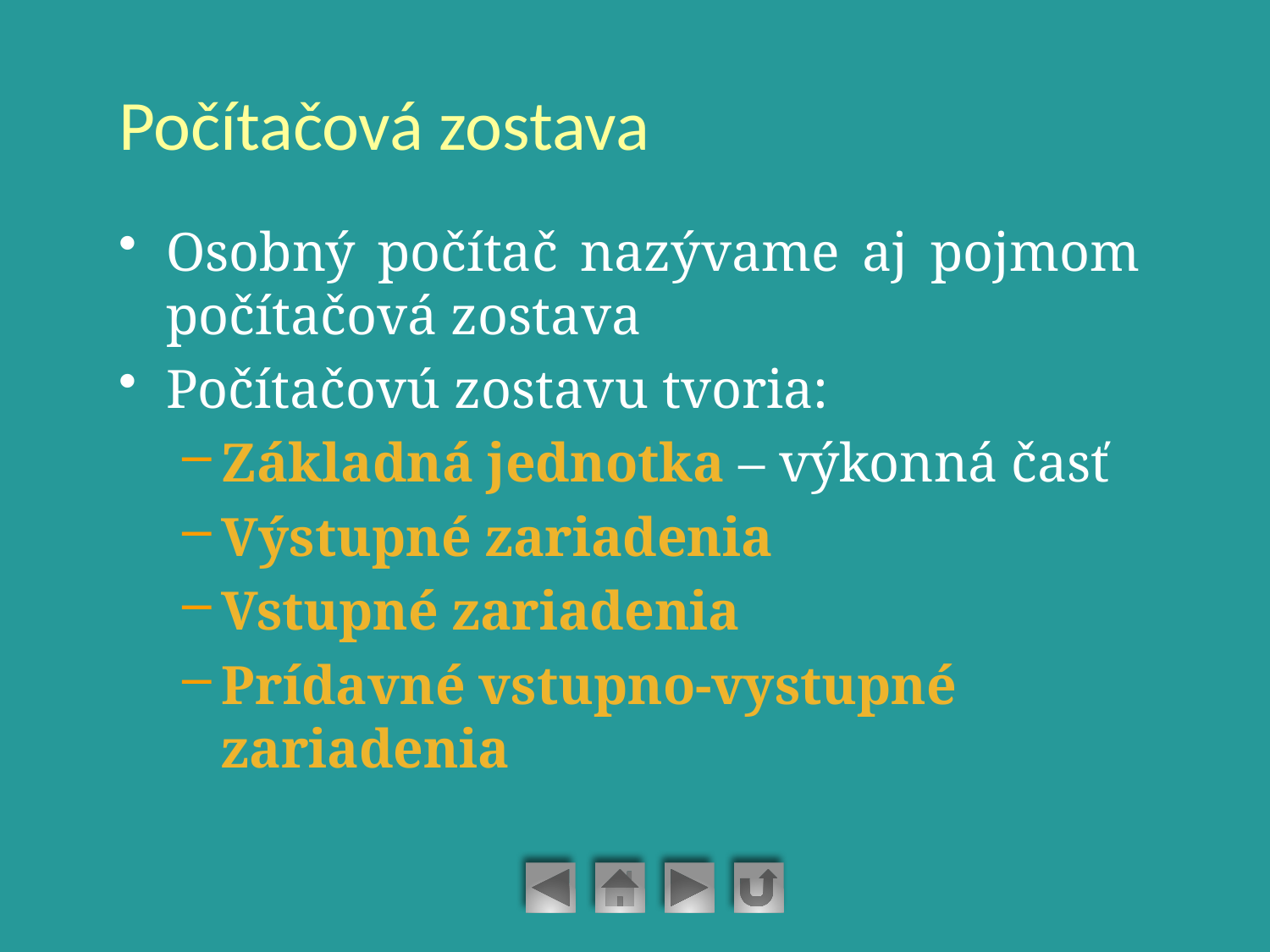

# Počítačová zostava
Osobný počítač nazývame aj pojmom počítačová zostava
Počítačovú zostavu tvoria:
Základná jednotka – výkonná časť
Výstupné zariadenia
Vstupné zariadenia
Prídavné vstupno-vystupné zariadenia